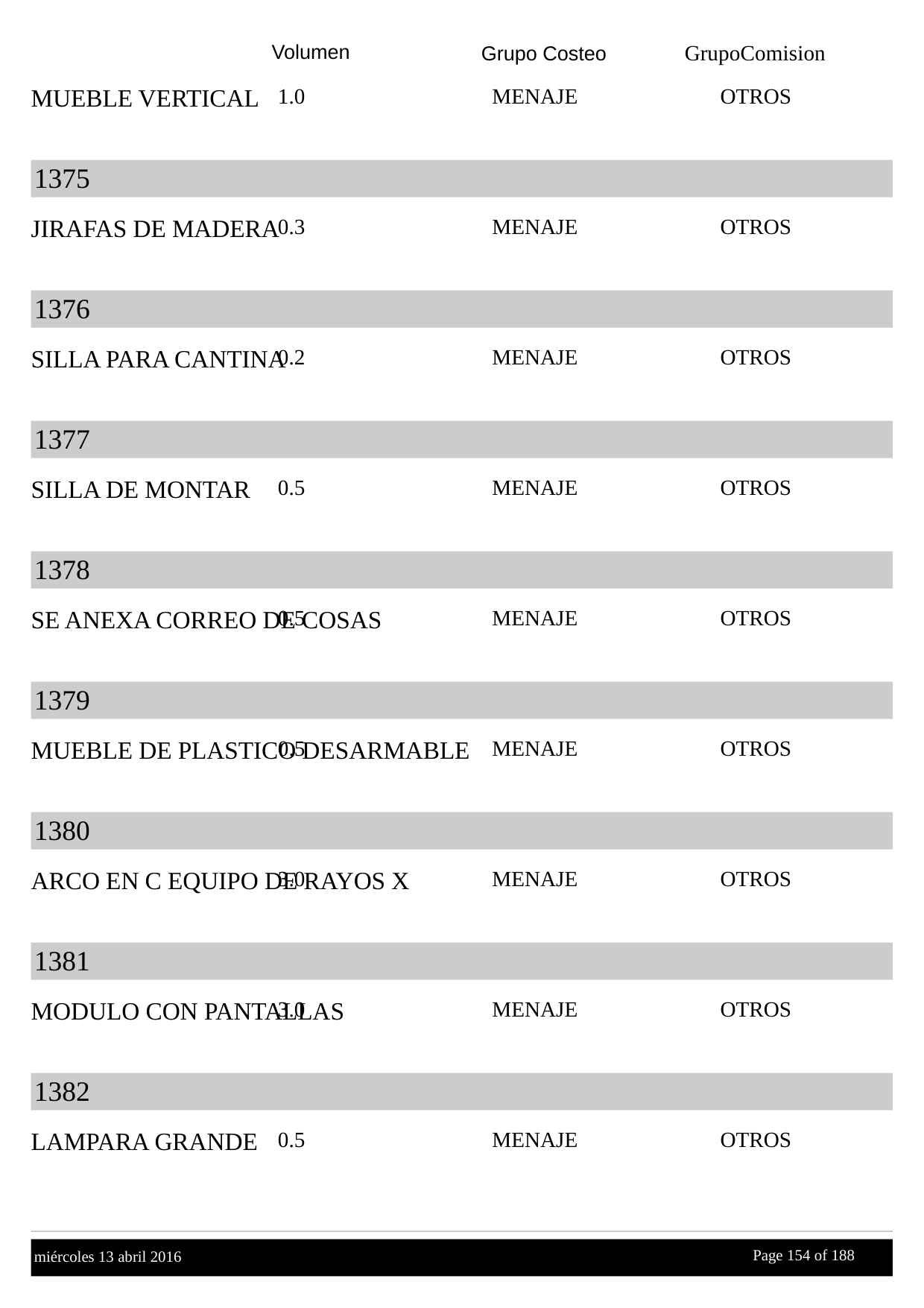

Volumen
GrupoComision
Grupo Costeo
MUEBLE VERTICAL
1.0
MENAJE
OTROS

1375
JIRAFAS DE MADERA
0.3
MENAJE
OTROS

1376
SILLA PARA CANTINA
0.2
MENAJE
OTROS

1377
SILLA DE MONTAR
0.5
MENAJE
OTROS

1378
SE ANEXA CORREO DE COSAS
0.5
MENAJE
OTROS

1379
MUEBLE DE PLASTICO DESARMABLE
0.5
MENAJE
OTROS

1380
ARCO EN C EQUIPO DE RAYOS X
3.0
MENAJE
OTROS

1381
MODULO CON PANTALLAS
3.0
MENAJE
OTROS

1382
LAMPARA GRANDE
0.5
MENAJE
OTROS

Page 154 of
 188
miércoles 13 abril 2016